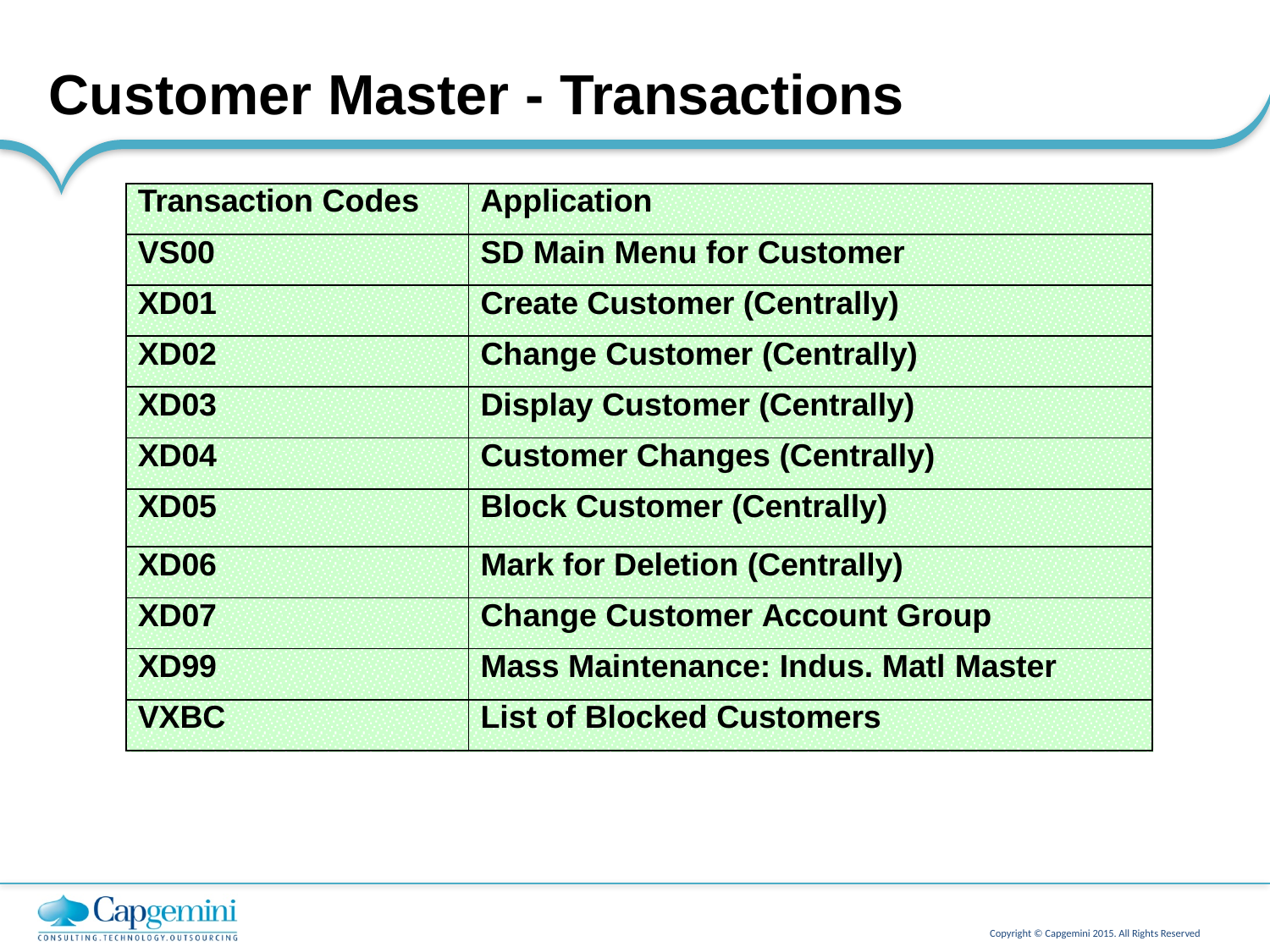

# Customer Master - Transactions
| Transaction Codes | Application |
| --- | --- |
| VS00 | SD Main Menu for Customer |
| XD01 | Create Customer (Centrally) |
| XD02 | Change Customer (Centrally) |
| XD03 | Display Customer (Centrally) |
| XD04 | Customer Changes (Centrally) |
| XD05 | Block Customer (Centrally) |
| XD06 | Mark for Deletion (Centrally) |
| XD07 | Change Customer Account Group |
| XD99 | Mass Maintenance: Indus. Matl Master |
| VXBC | List of Blocked Customers |